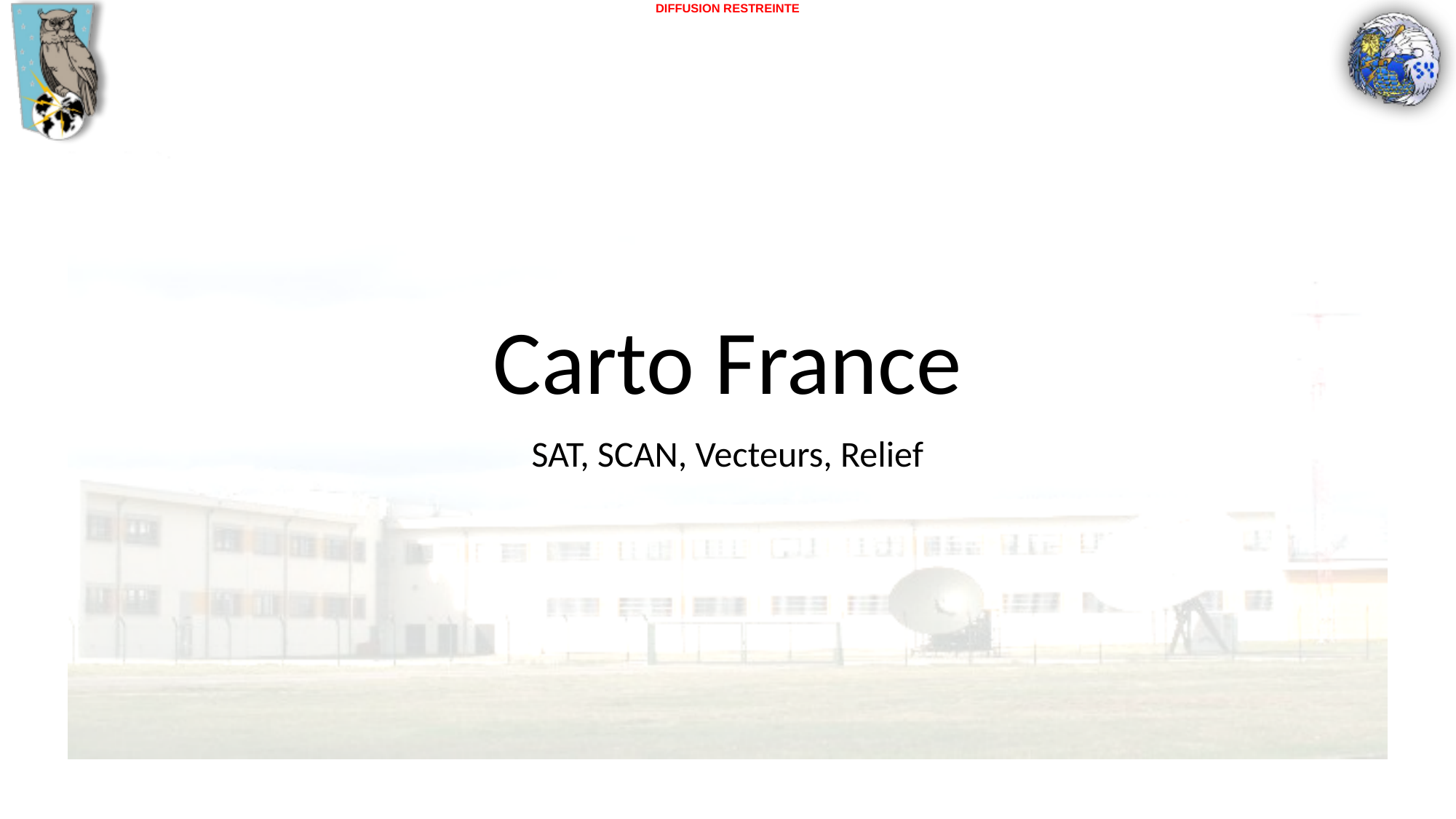

# Carto France
SAT, SCAN, Vecteurs, Relief